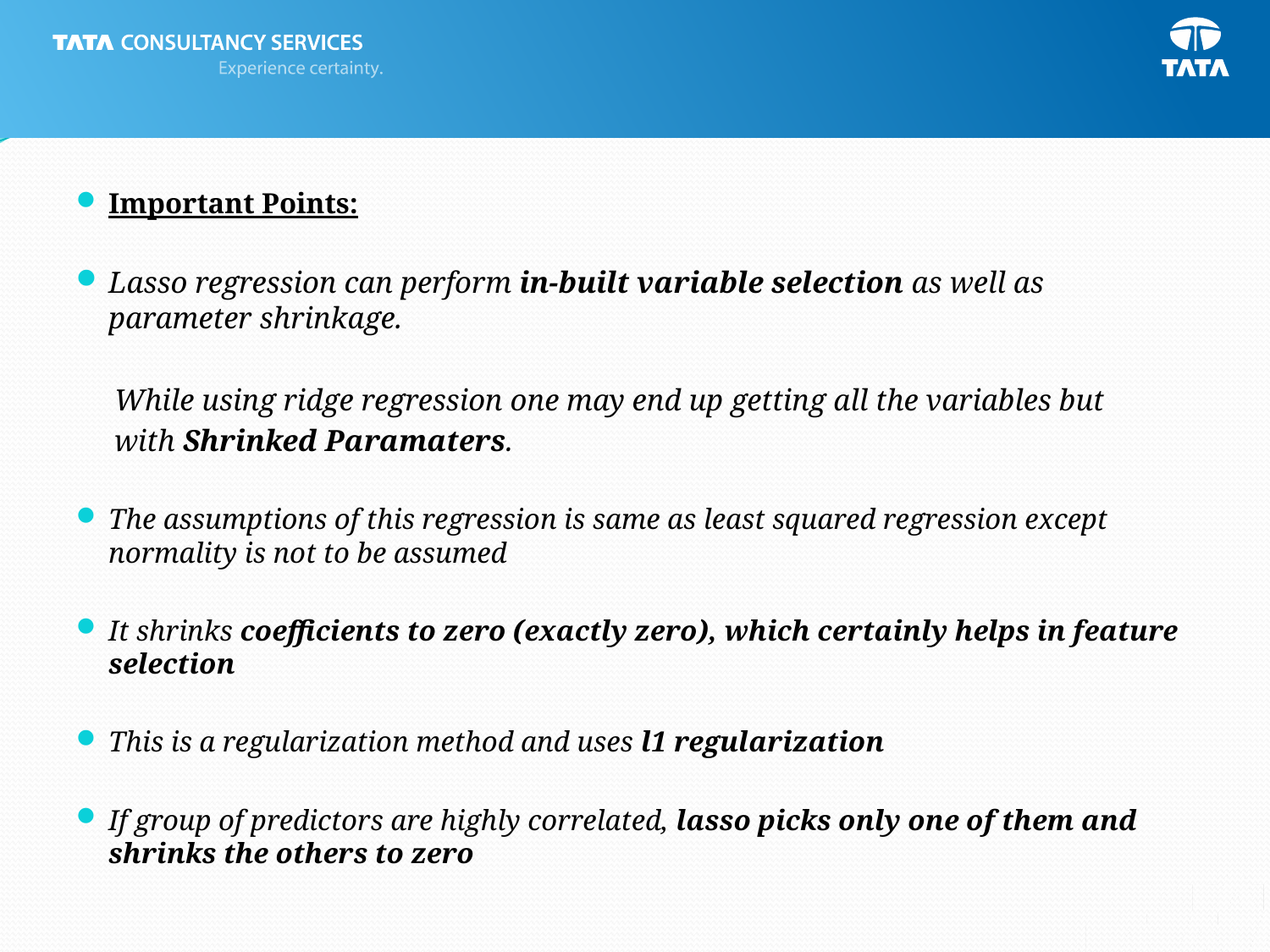

Important Points:

Lasso regression can perform in-built variable selection as well as parameter shrinkage.

     While using ridge regression one may end up getting all the variables but
     with Shrinked Paramaters.

The assumptions of this regression is same as least squared regression except normality is not to be assumed

It shrinks coefficients to zero (exactly zero), which certainly helps in feature selection

This is a regularization method and uses l1 regularization

If group of predictors are highly correlated, lasso picks only one of them and shrinks the others to zero